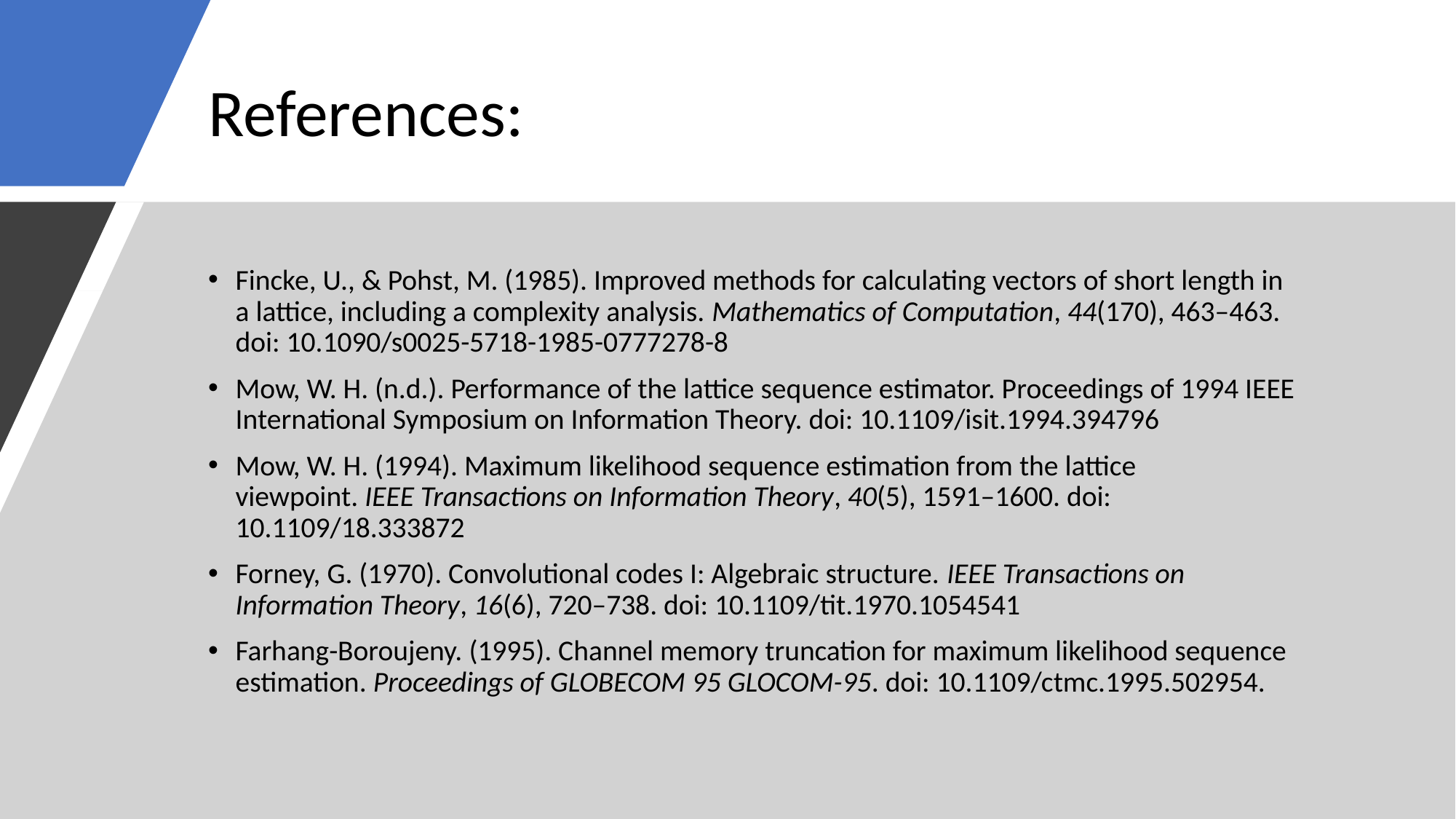

# References:

Fincke, U., & Pohst, M. (1985). Improved methods for calculating vectors of short length in a lattice, including a complexity analysis. Mathematics of Computation, 44(170), 463–463. doi: 10.1090/s0025-5718-1985-0777278-8
Mow, W. H. (n.d.). Performance of the lattice sequence estimator. Proceedings of 1994 IEEE International Symposium on Information Theory. doi: 10.1109/isit.1994.394796
Mow, W. H. (1994). Maximum likelihood sequence estimation from the lattice viewpoint. IEEE Transactions on Information Theory, 40(5), 1591–1600. doi: 10.1109/18.333872
Forney, G. (1970). Convolutional codes I: Algebraic structure. IEEE Transactions on Information Theory, 16(6), 720–738. doi: 10.1109/tit.1970.1054541
Farhang-Boroujeny. (1995). Channel memory truncation for maximum likelihood sequence estimation. Proceedings of GLOBECOM 95 GLOCOM-95. doi: 10.1109/ctmc.1995.502954.